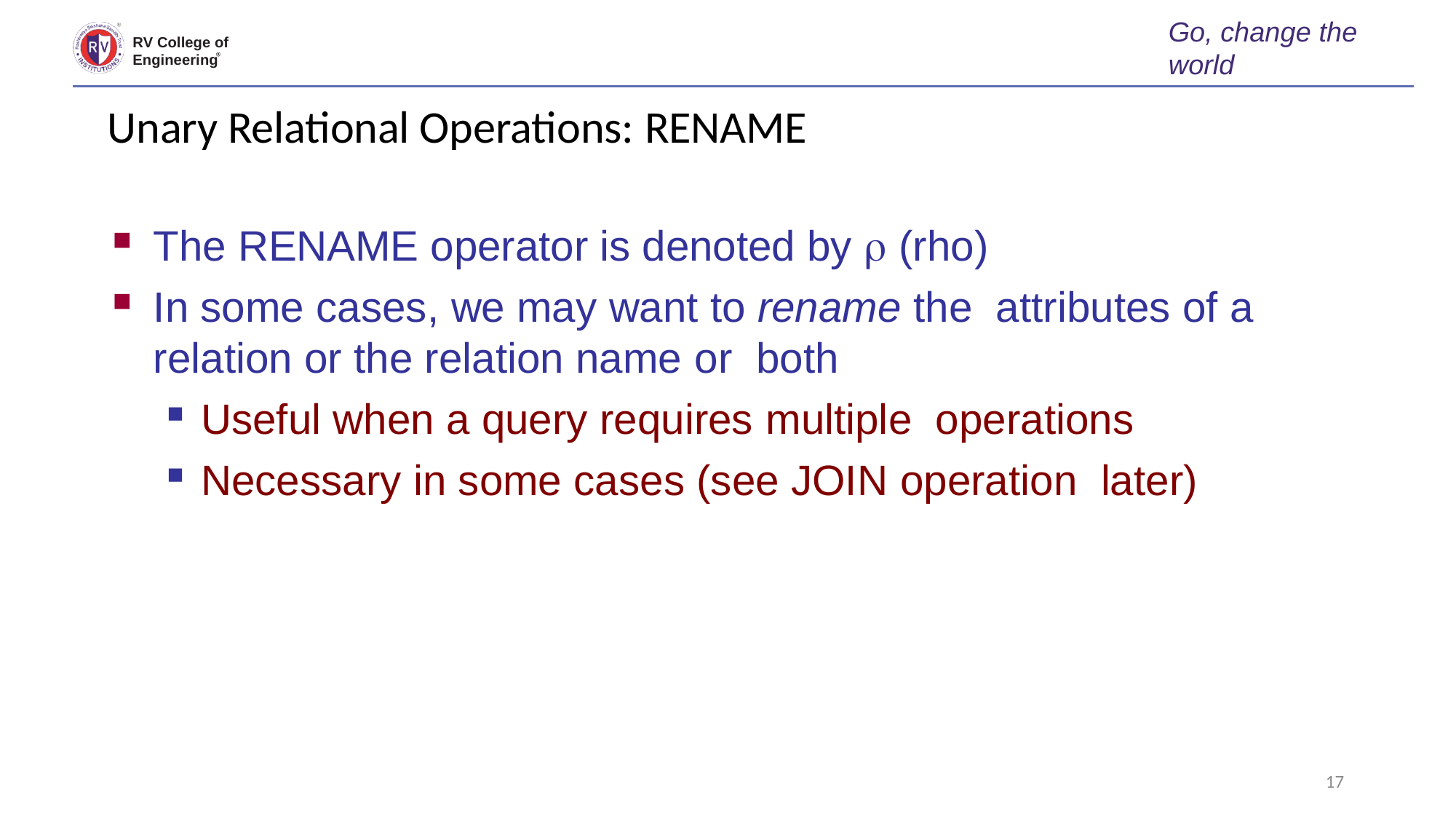

Go, change the world

RV College of
Engineering

# Unary Relational Operations: RENAME

The RENAME operator is denoted by ρ (rho)
In some cases, we may want to rename the  attributes of a relation or the relation name or  both
Useful when a query requires multiple  operations
Necessary in some cases (see JOIN operation  later)

Manages :  1:1 relationship type between EMPLOYEE and 	   DEPARTMENT. Employee participation is partial. Department participation is not clear from requirements

17